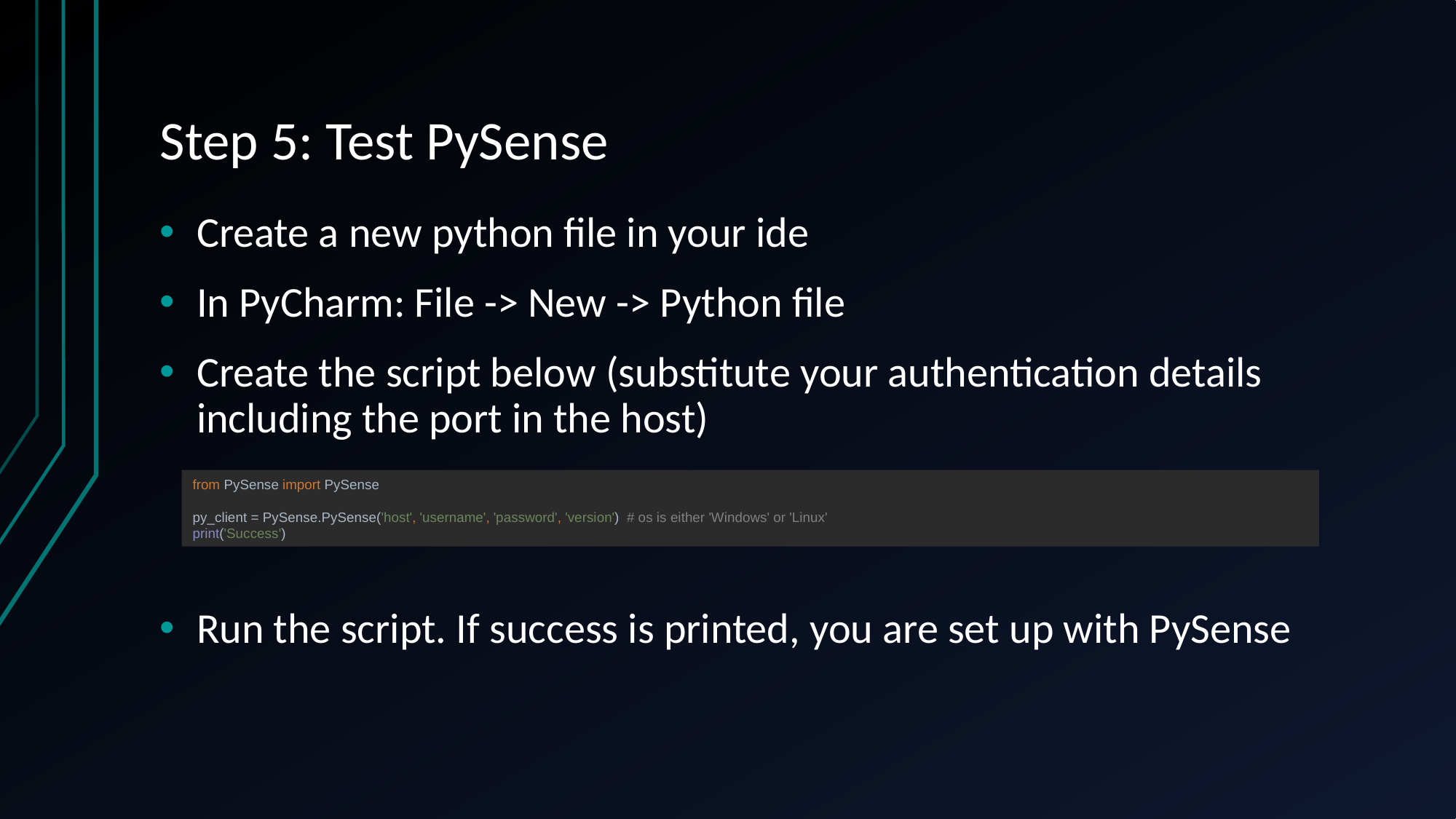

# Step 5: Test PySense
Create a new python file in your ide
In PyCharm: File -> New -> Python file
Create the script below (substitute your authentication details including the port in the host)

Run the script. If success is printed, you are set up with PySense
from PySense import PySense
py_client = PySense.PySense('host', 'username', 'password', 'version')  # os is either 'Windows' or 'Linux'
print('Success')